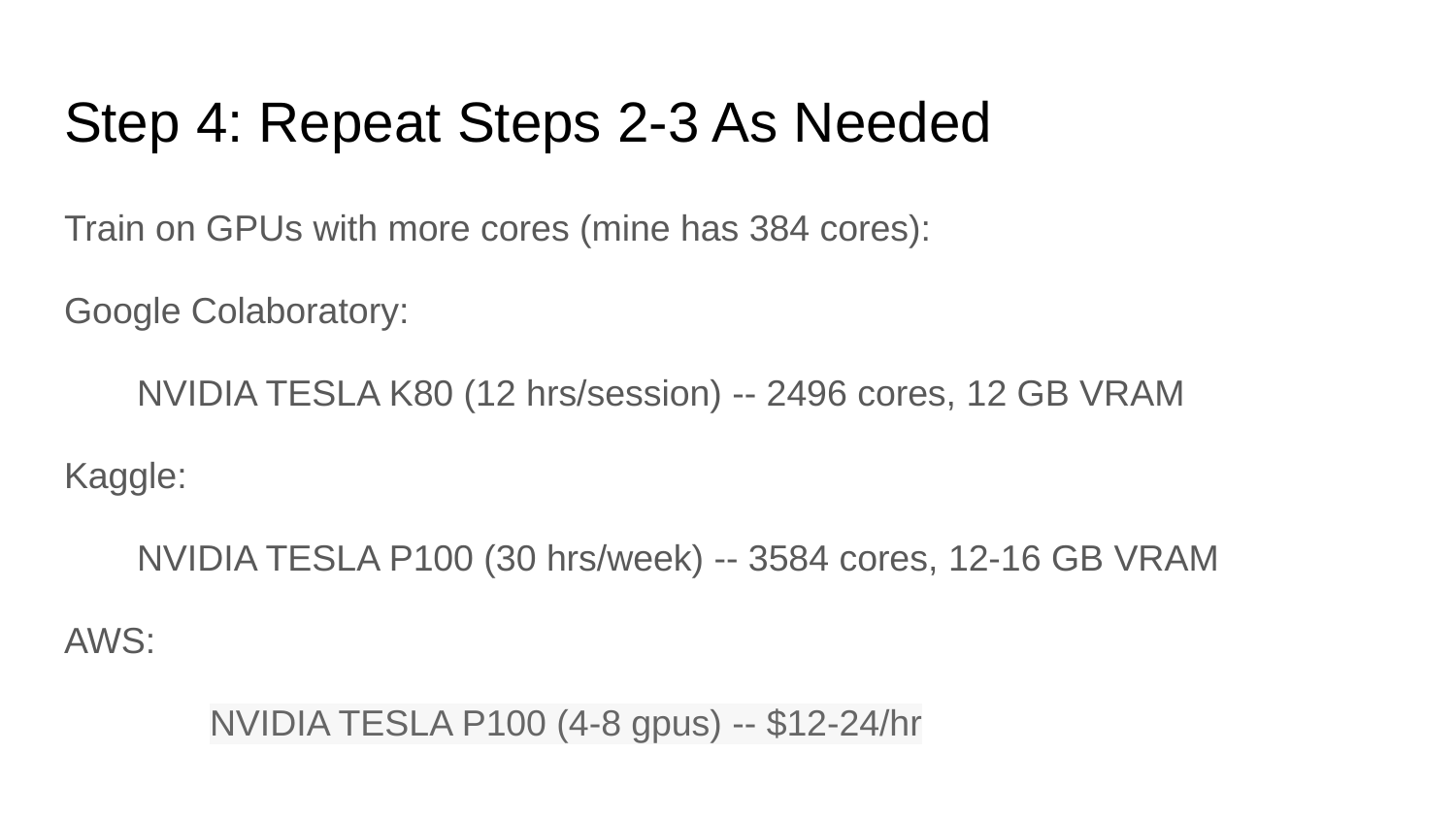

# Step 4: Repeat Steps 2-3 As Needed
Train on GPUs with more cores (mine has 384 cores):
Google Colaboratory:
NVIDIA TESLA K80 (12 hrs/session) -- 2496 cores, 12 GB VRAM
Kaggle:
NVIDIA TESLA P100 (30 hrs/week) -- 3584 cores, 12-16 GB VRAM
AWS:
	NVIDIA TESLA P100 (4-8 gpus) -- $12-24/hr